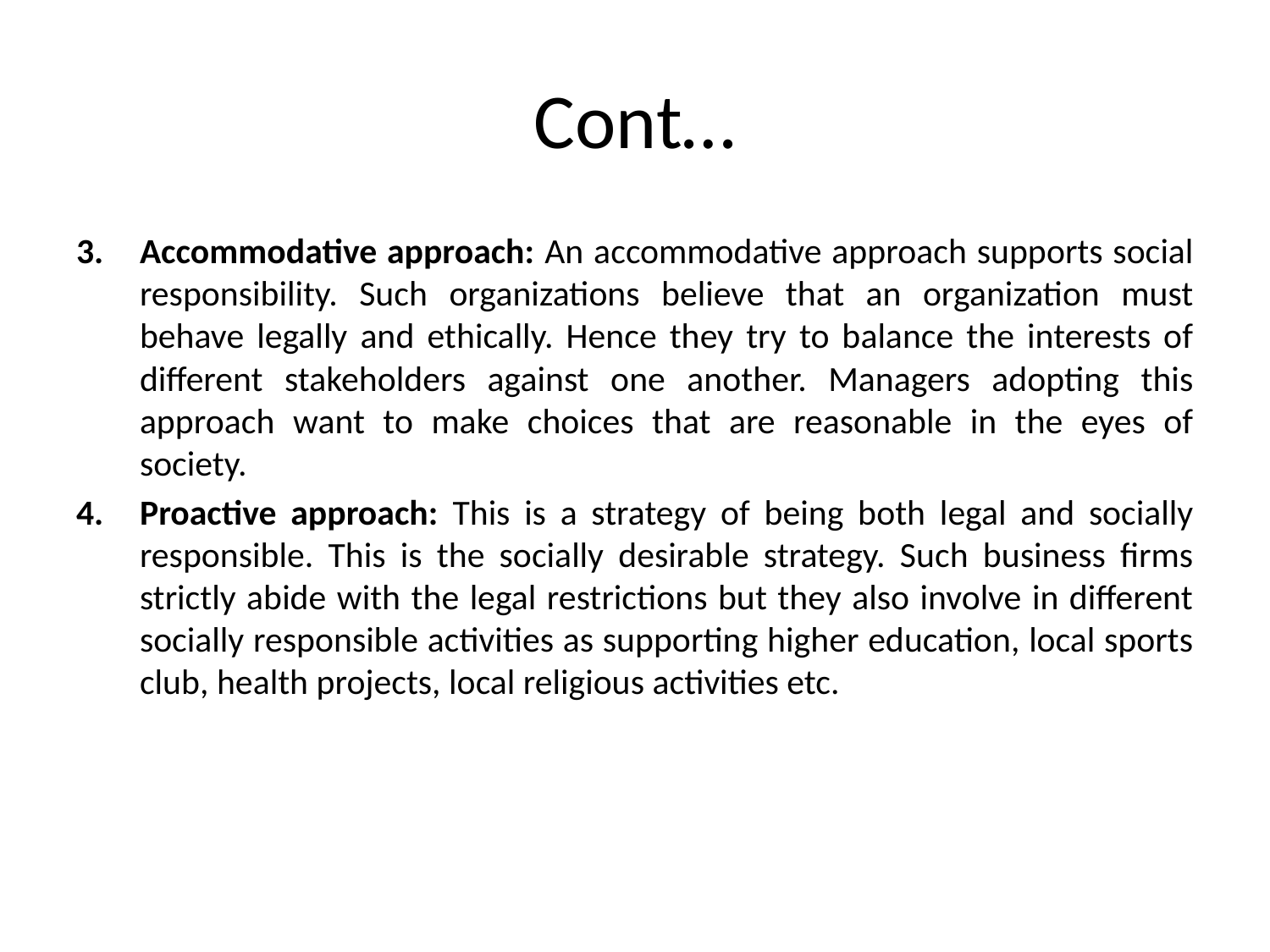

# Cont…
Accommodative approach: An accommodative approach supports social responsibility. Such organizations believe that an organization must behave legally and ethically. Hence they try to balance the interests of different stakeholders against one another. Managers adopting this approach want to make choices that are reasonable in the eyes of society.
Proactive approach: This is a strategy of being both legal and socially responsible. This is the socially desirable strategy. Such business firms strictly abide with the legal restrictions but they also involve in different socially responsible activities as supporting higher education, local sports club, health projects, local religious activities etc.